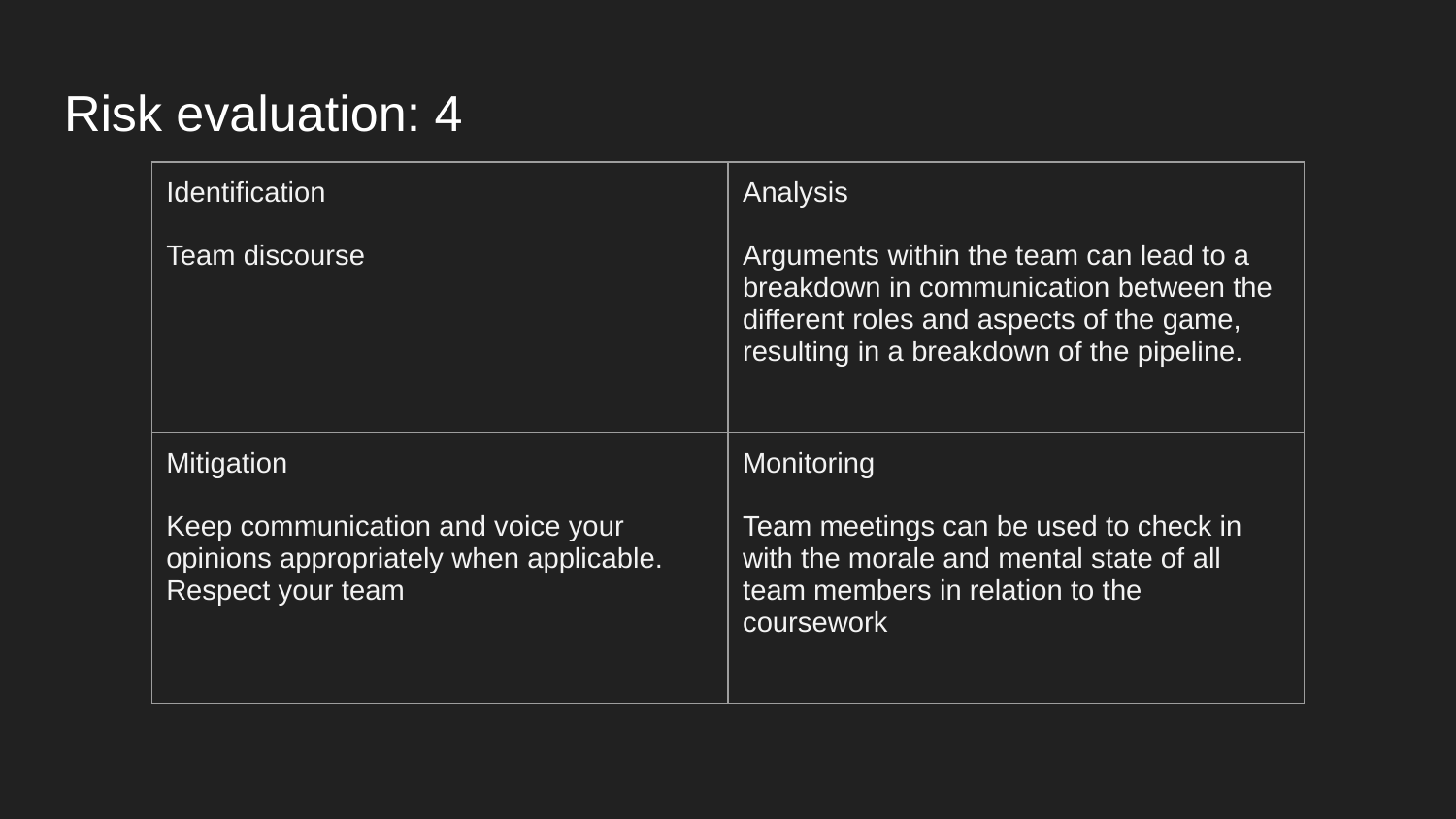

# Risk evaluation: 4
| Identification Team discourse | Analysis Arguments within the team can lead to a breakdown in communication between the different roles and aspects of the game, resulting in a breakdown of the pipeline. |
| --- | --- |
| Mitigation Keep communication and voice your opinions appropriately when applicable. Respect your team | Monitoring Team meetings can be used to check in with the morale and mental state of all team members in relation to the coursework |